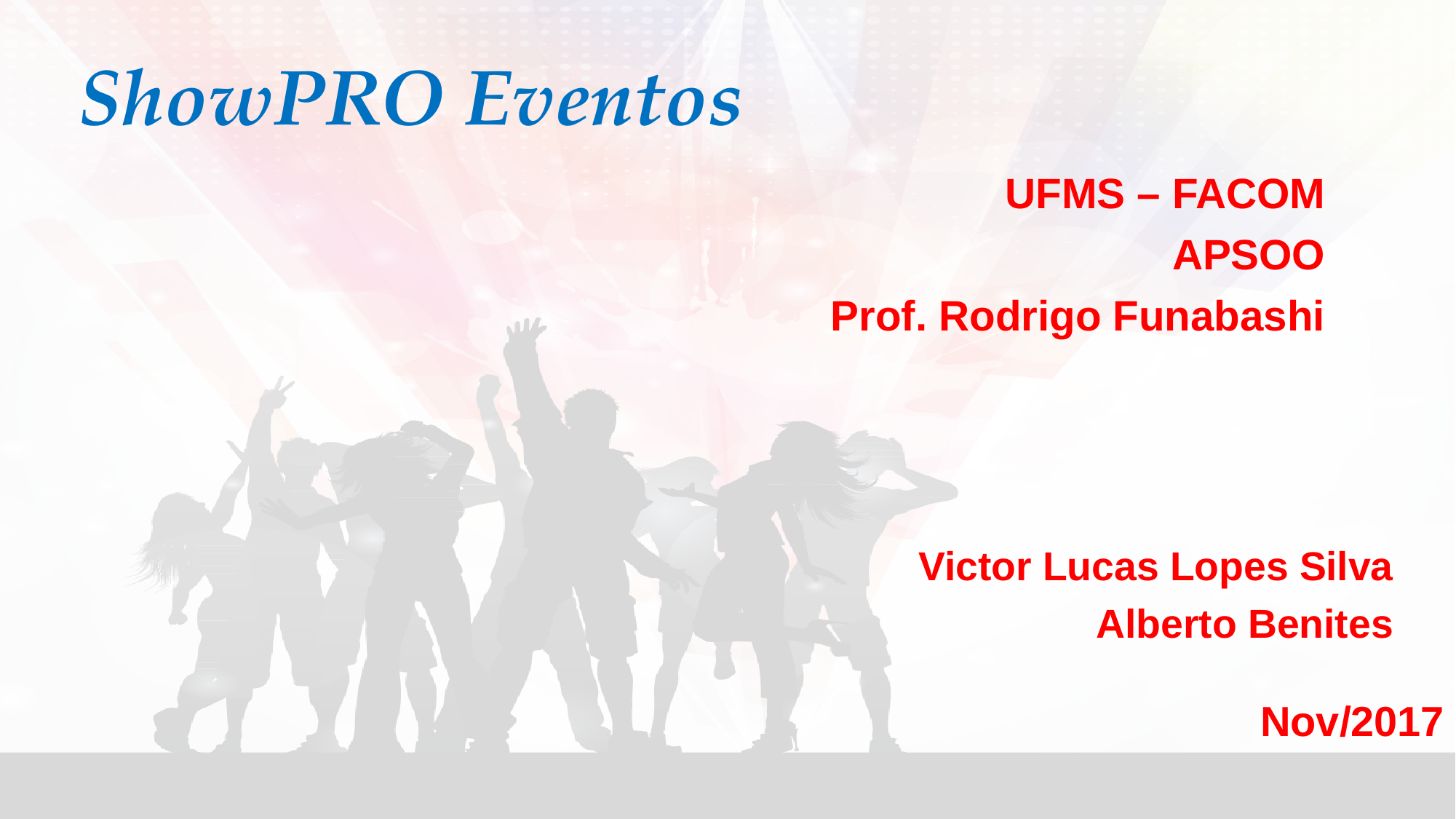

# ShowPRO Eventos
UFMS – FACOM
APSOO
Prof. Rodrigo Funabashi

Victor Lucas Lopes Silva
Alberto Benites

Nov/2017